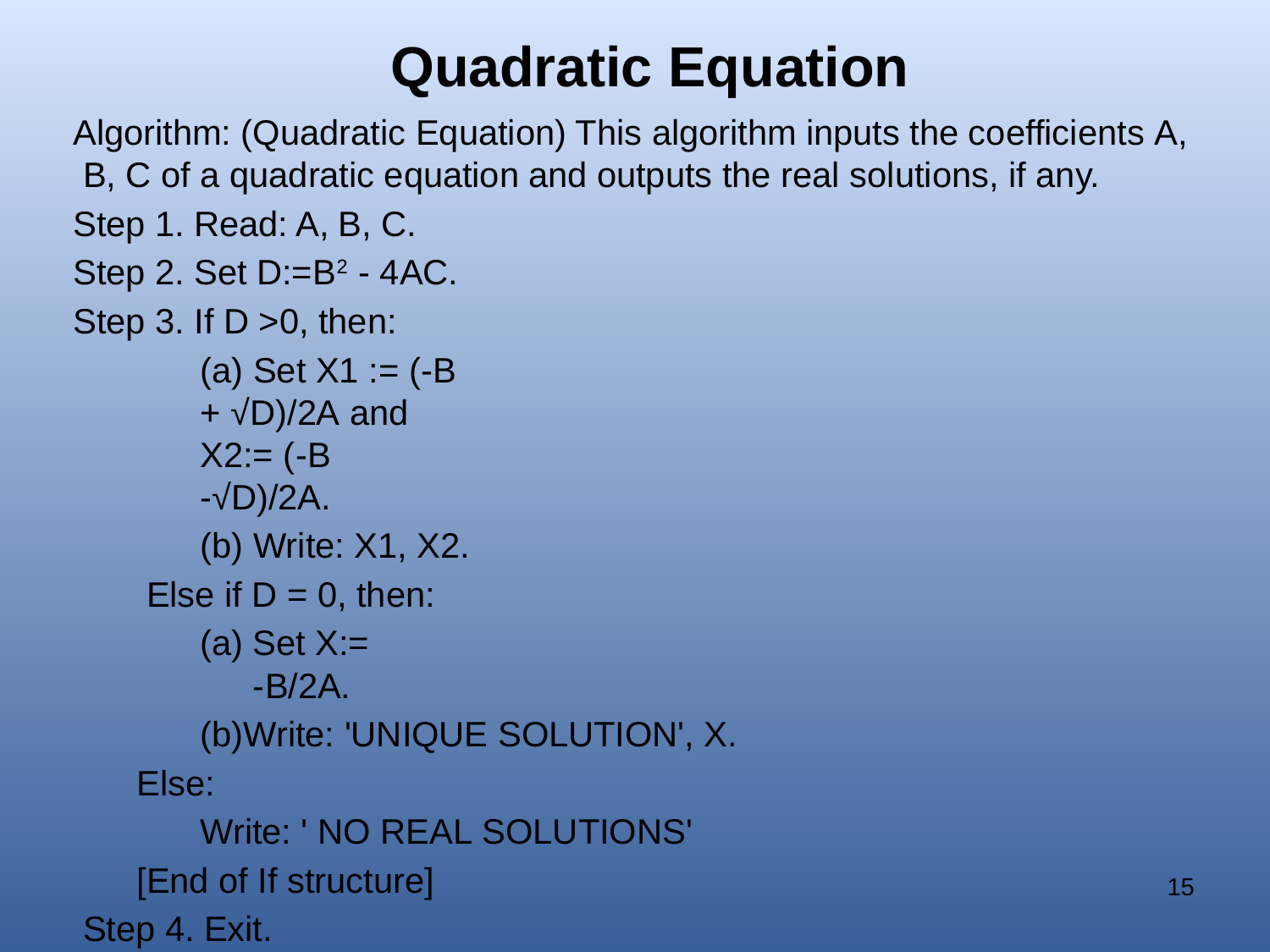

# Quadratic Equation
Algorithm: (Quadratic Equation) This algorithm inputs the coefficients A,  B, C of a quadratic equation and outputs the real solutions, if any.
Step 1. Read: A, B, C.  Step 2. Set D:=B2 ‑ 4AC.  Step 3. If D >0, then:
(a) Set X1 := (‑B + √D)/2A and X2:= (‑B ‑√D)/2A.
(b) Write: X1, X2.  Else if D = 0, then:
Set X:= ‑B/2A.
Write: 'UNIQUE SOLUTION', X.  Else:
Write: ' NO REAL SOLUTIONS'
[End of If structure]  Step 4. Exit.
Home task: Draw the flowchart for the above algorithm.
15